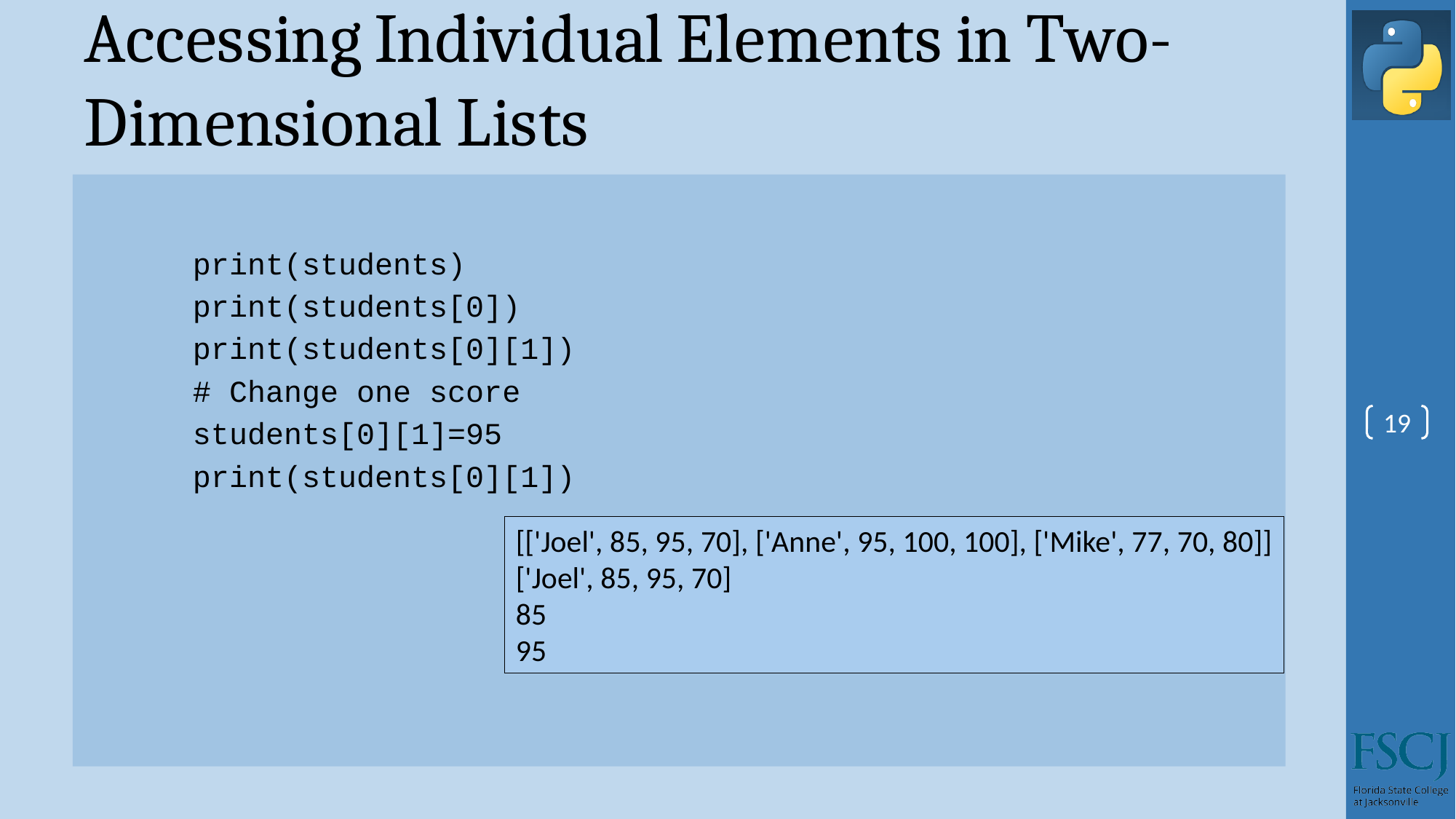

# Accessing Individual Elements in Two-Dimensional Lists

print(students)
print(students[0])
print(students[0][1])
# Change one score
students[0][1]=95
print(students[0][1])
19
[['Joel', 85, 95, 70], ['Anne', 95, 100, 100], ['Mike', 77, 70, 80]]
['Joel', 85, 95, 70]
85
95